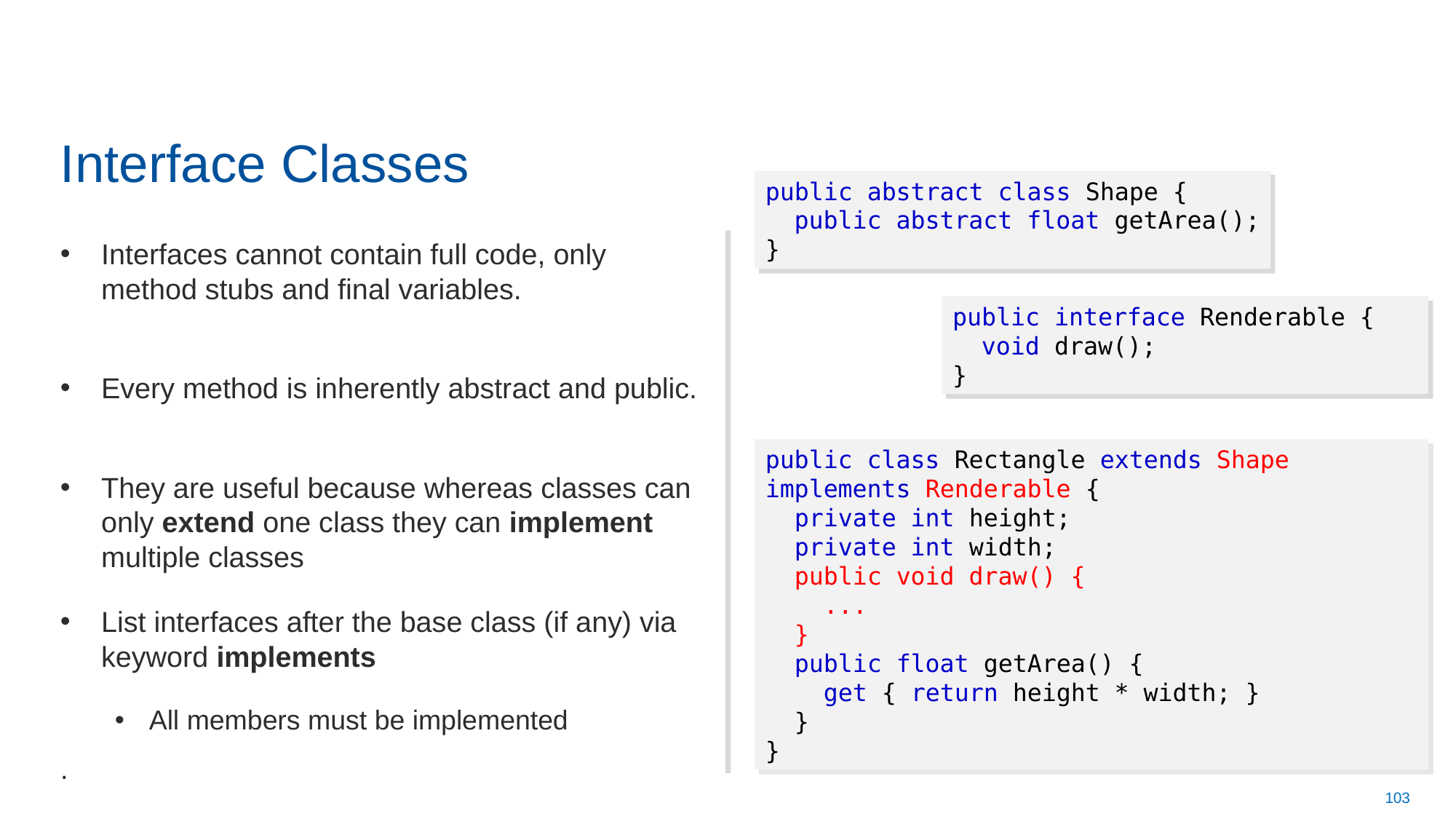

# Interface Classes
public abstract class Shape {
  public abstract float getArea();
}
Interfaces cannot contain full code, only method stubs and final variables.

Every method is inherently abstract and public.

They are useful because whereas classes can only extend one class they can implement multiple classes
List interfaces after the base class (if any) via keyword implements
All members must be implemented
.
public interface Renderable {
  void draw();
}
public class Rectangle extends Shape implements Renderable {
  private int height;
  private int width;
  public void draw() {
    ...
  }
  public float getArea() {
    get { return height * width; }
  }
}